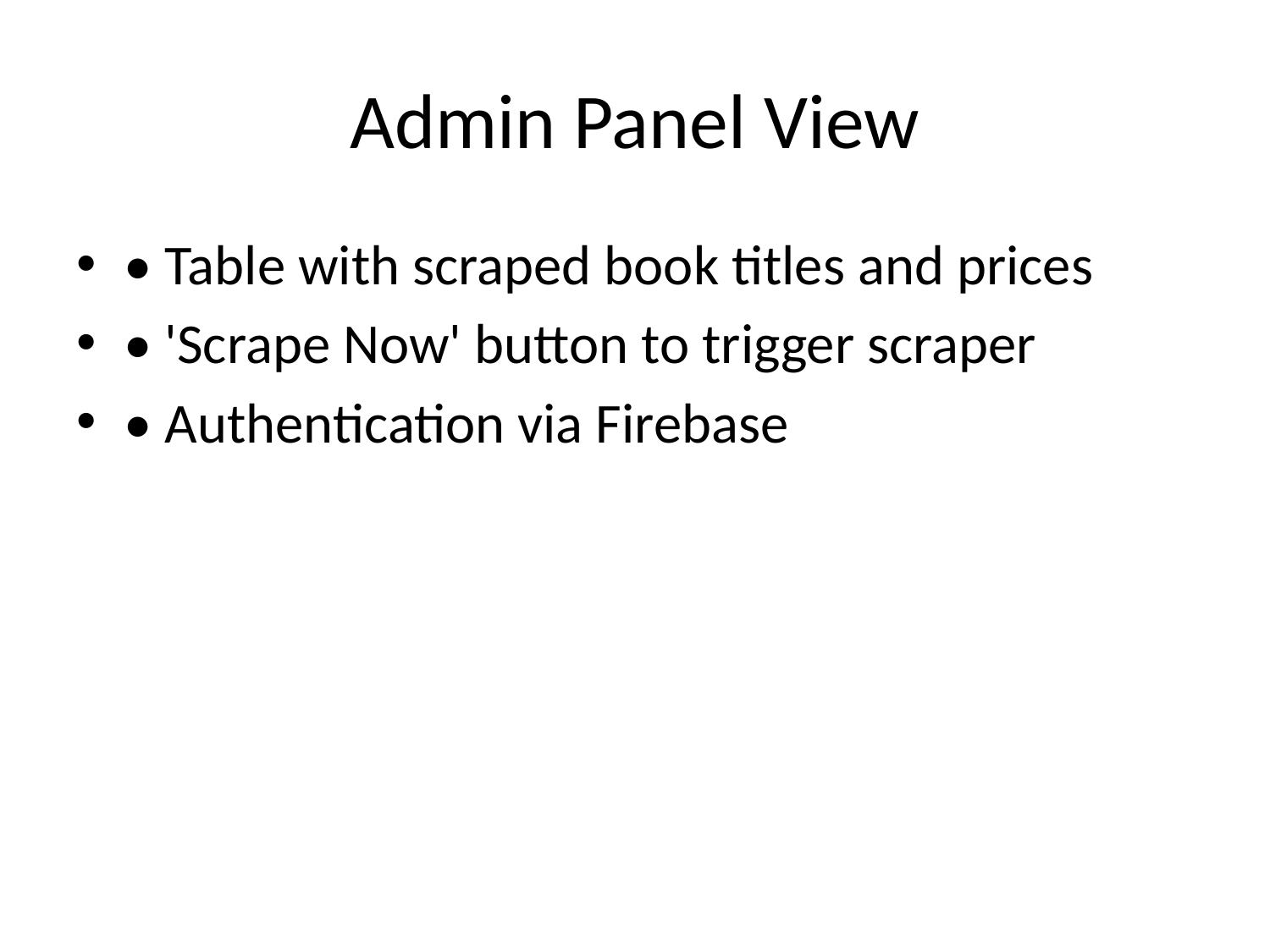

# Admin Panel View
• Table with scraped book titles and prices
• 'Scrape Now' button to trigger scraper
• Authentication via Firebase